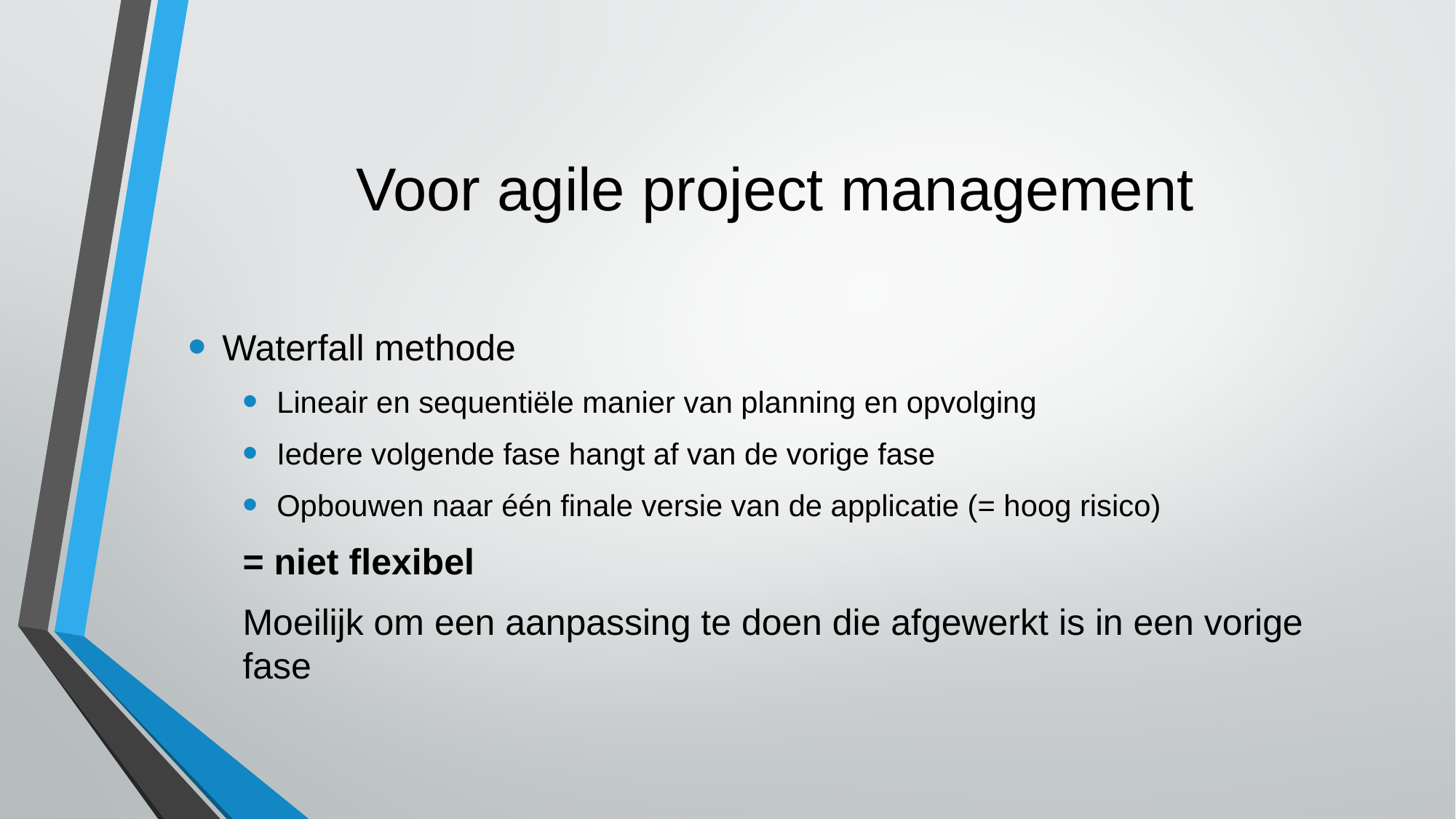

# Voor agile project management
Waterfall methode
Lineair en sequentiële manier van planning en opvolging
Iedere volgende fase hangt af van de vorige fase
Opbouwen naar één finale versie van de applicatie (= hoog risico)
= niet flexibel
Moeilijk om een aanpassing te doen die afgewerkt is in een vorige fase